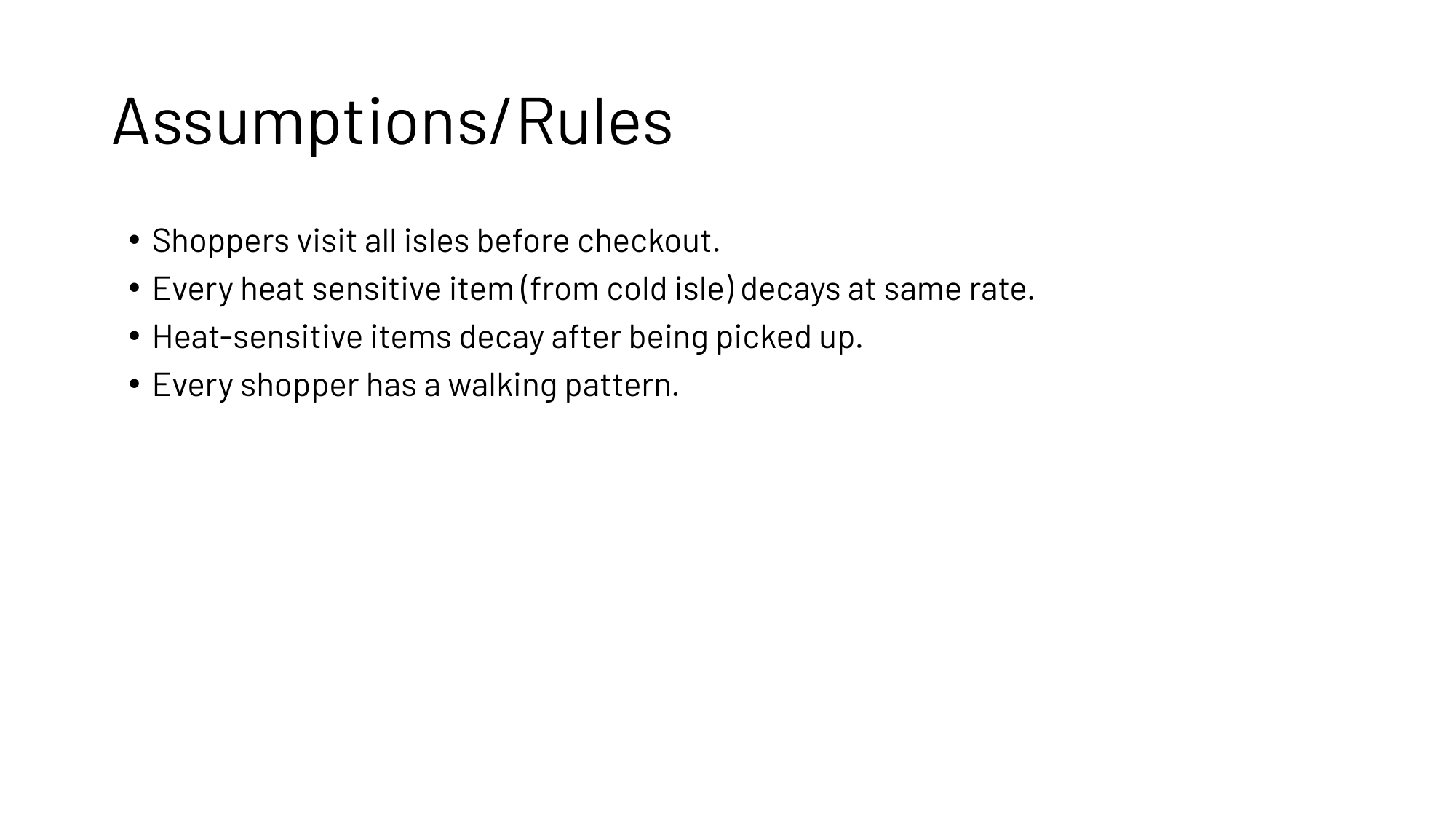

# Assumptions/Rules
Shoppers visit all isles before checkout.
Every heat sensitive item (from cold isle) decays at same rate.
Heat-sensitive items decay after being picked up.
Every shopper has a walking pattern.